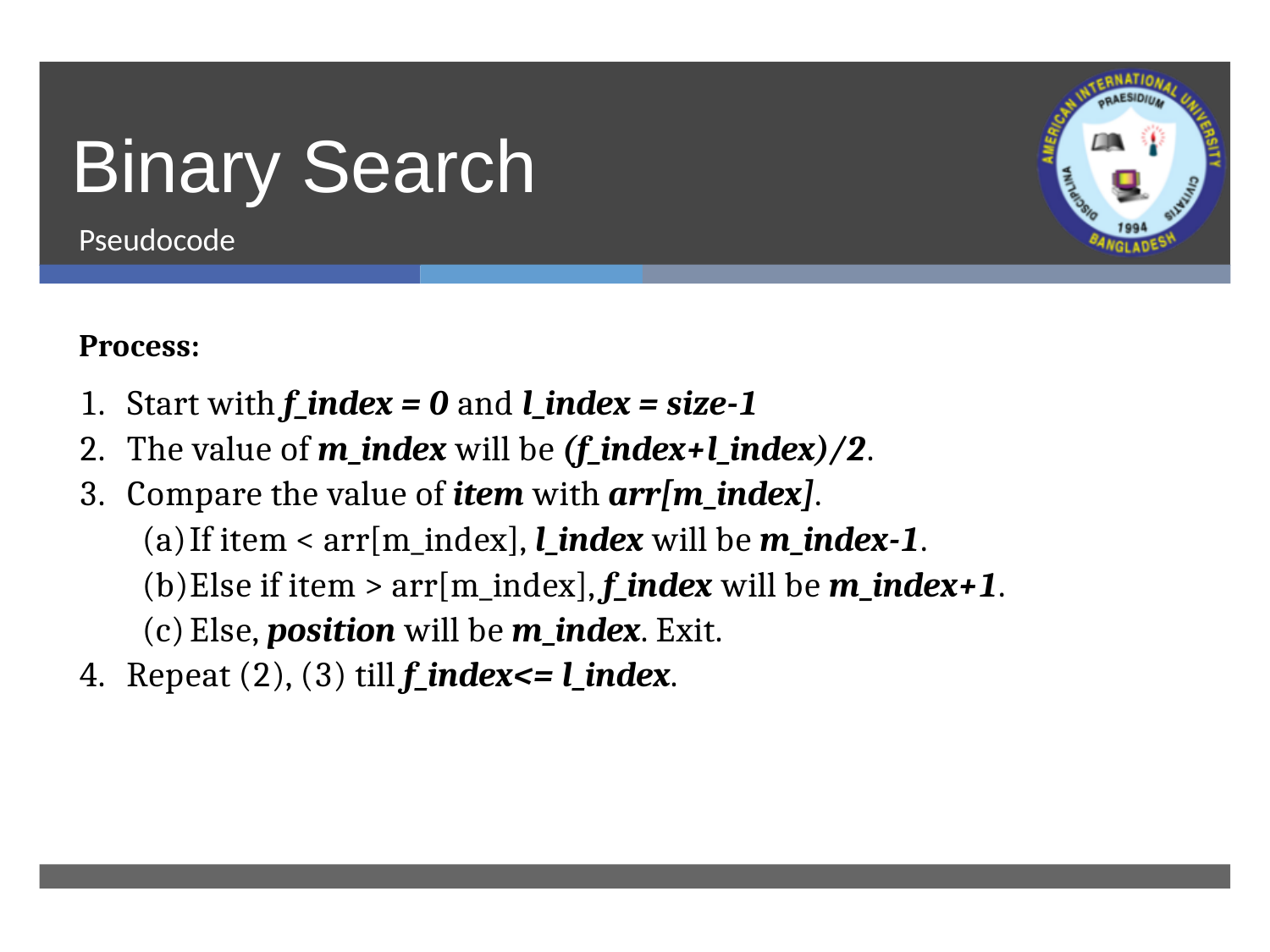

# Binary Search
Pseudocode
Process:
Start with f_index = 0 and l_index = size-1
The value of m_index will be (f_index+l_index)/2.
Compare the value of item with arr[m_index].
If item < arr[m_index], l_index will be m_index-1.
Else if item > arr[m_index], f_index will be m_index+1.
Else, position will be m_index. Exit.
Repeat (2), (3) till f_index<= l_index.